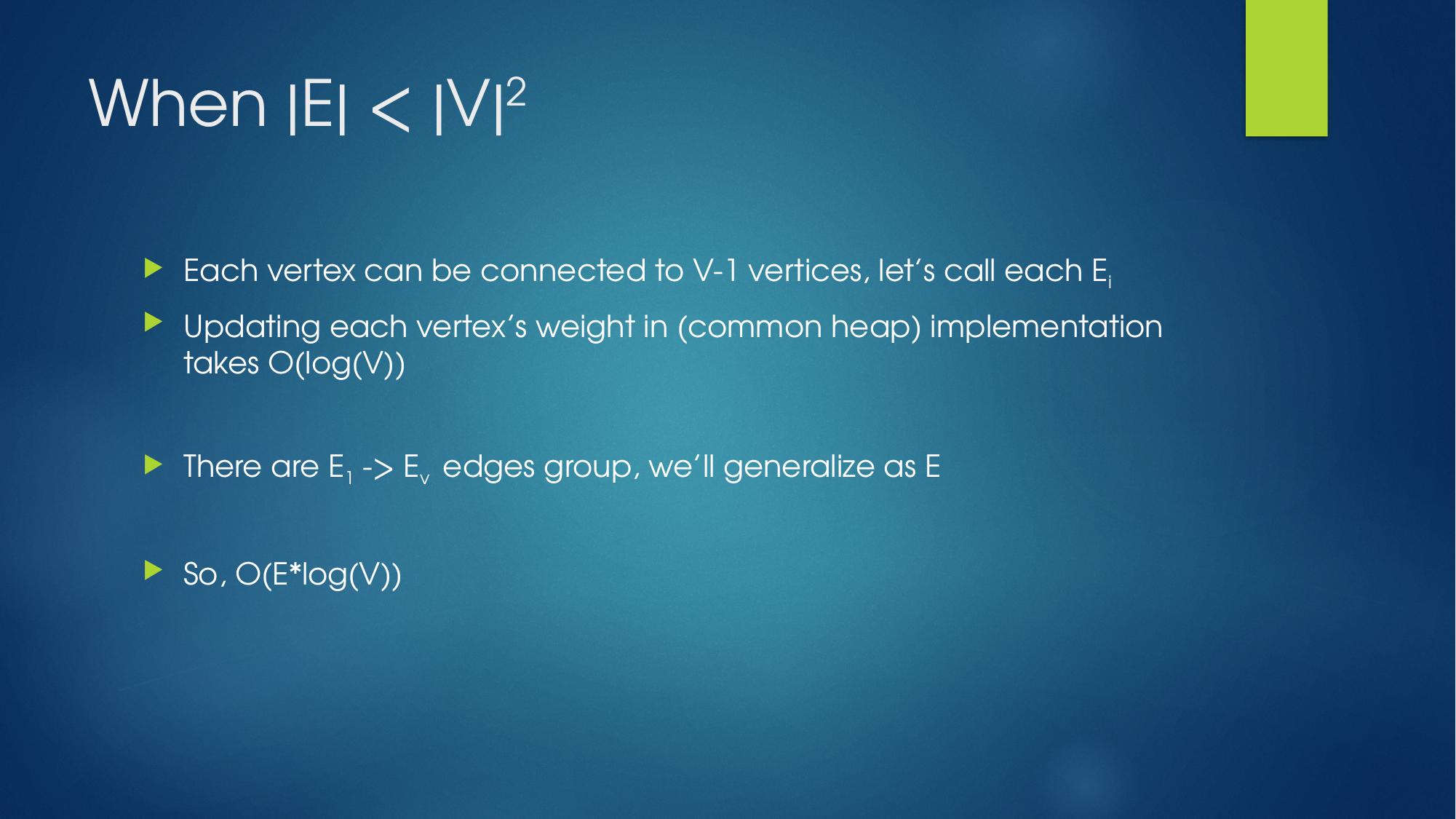

# When |E| < |V|2
Each vertex can be connected to V-1 vertices, let’s call each Ei
Updating each vertex’s weight in (common heap) implementation takes O(log(V))

There are E1 -> Ev  edges group, we’ll generalize as E

So, O(E*log(V))